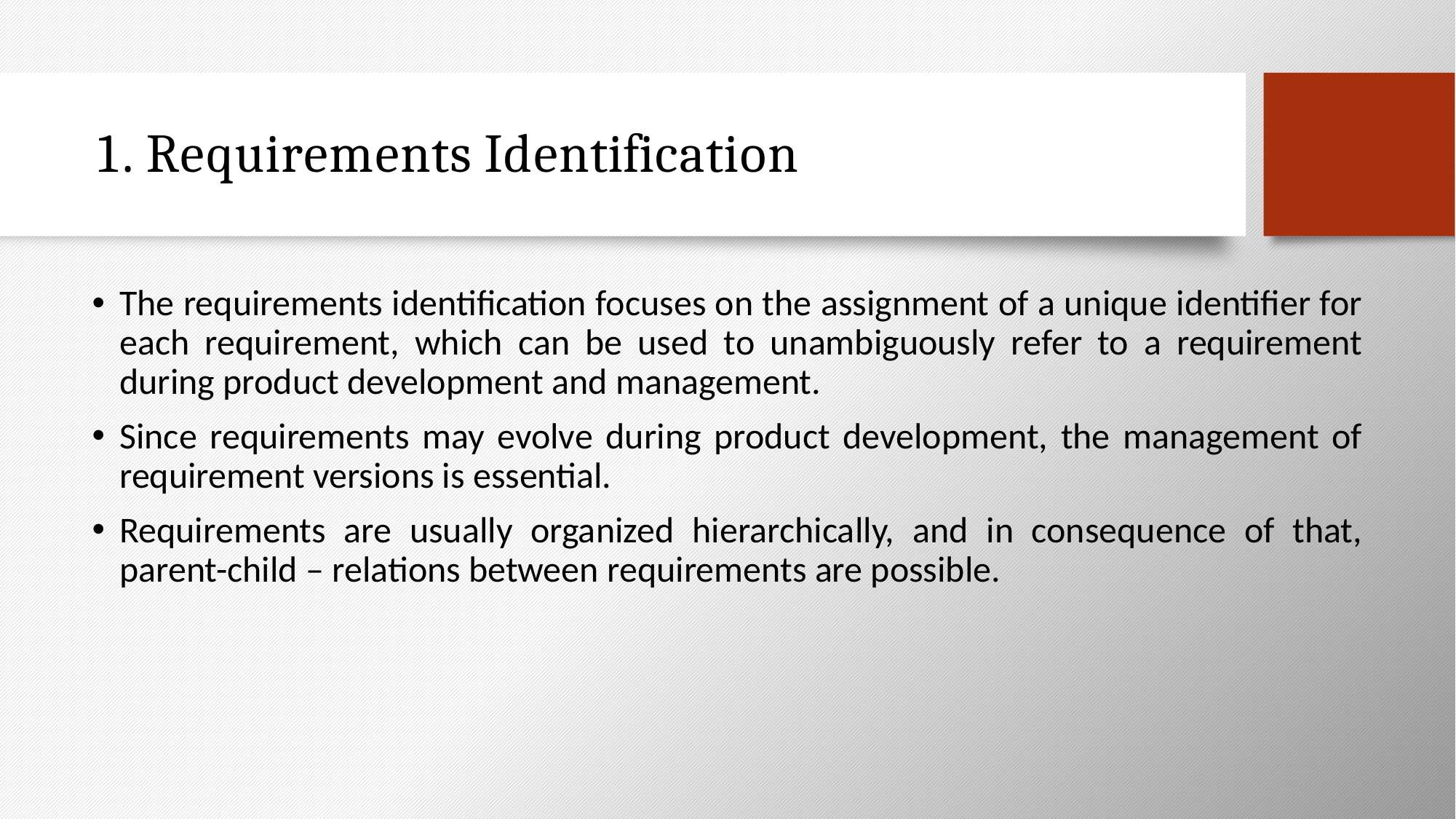

# 1. Requirements Identification
The requirements identification focuses on the assignment of a unique identifier for each requirement, which can be used to unambiguously refer to a requirement during product development and management.
Since requirements may evolve during product development, the management of requirement versions is essential.
Requirements are usually organized hierarchically, and in consequence of that, parent-child – relations between requirements are possible.